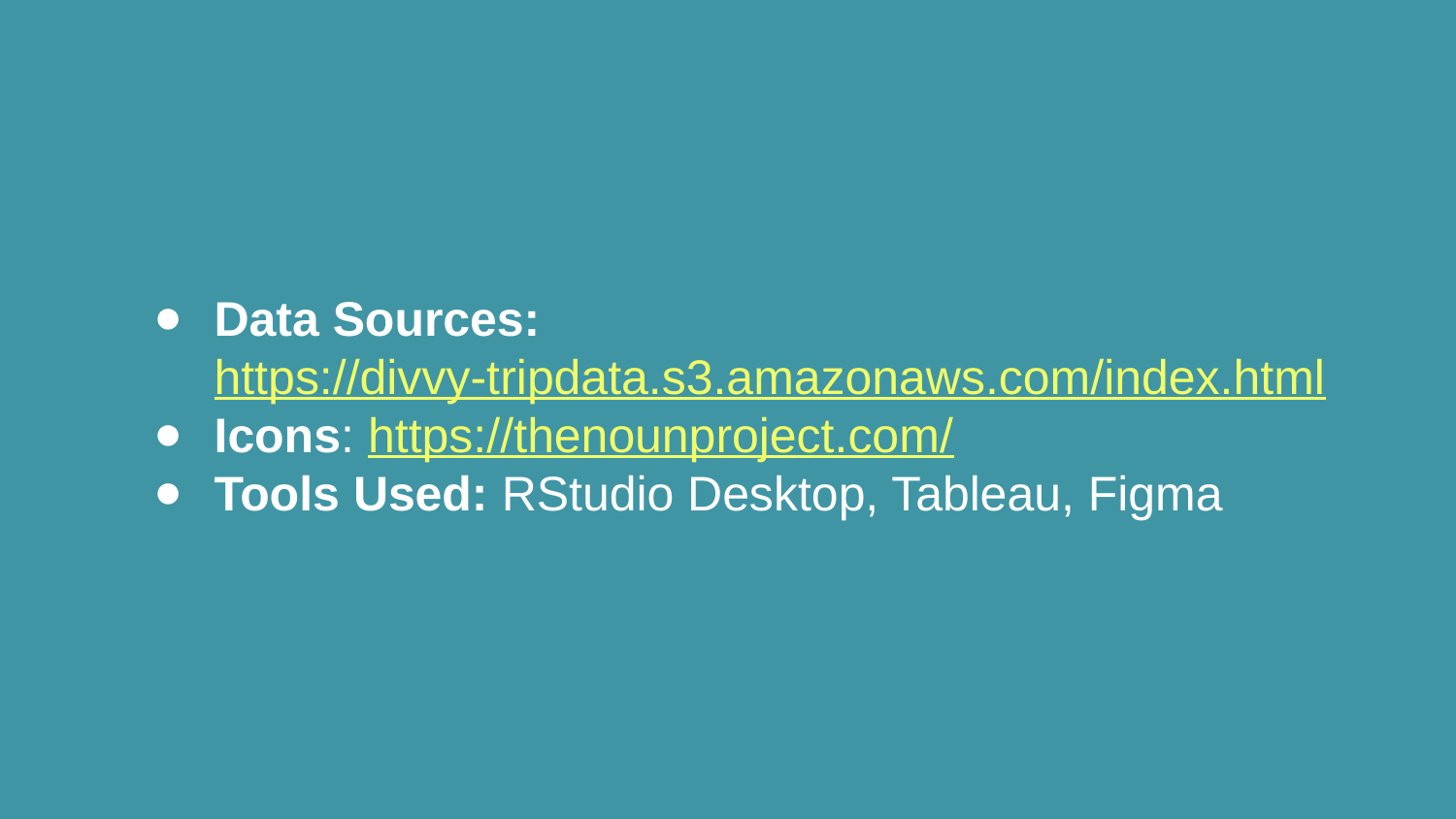

# Data Sources: https://divvy-tripdata.s3.amazonaws.com/index.html
Icons: https://thenounproject.com/
Tools Used: RStudio Desktop, Tableau, Figma